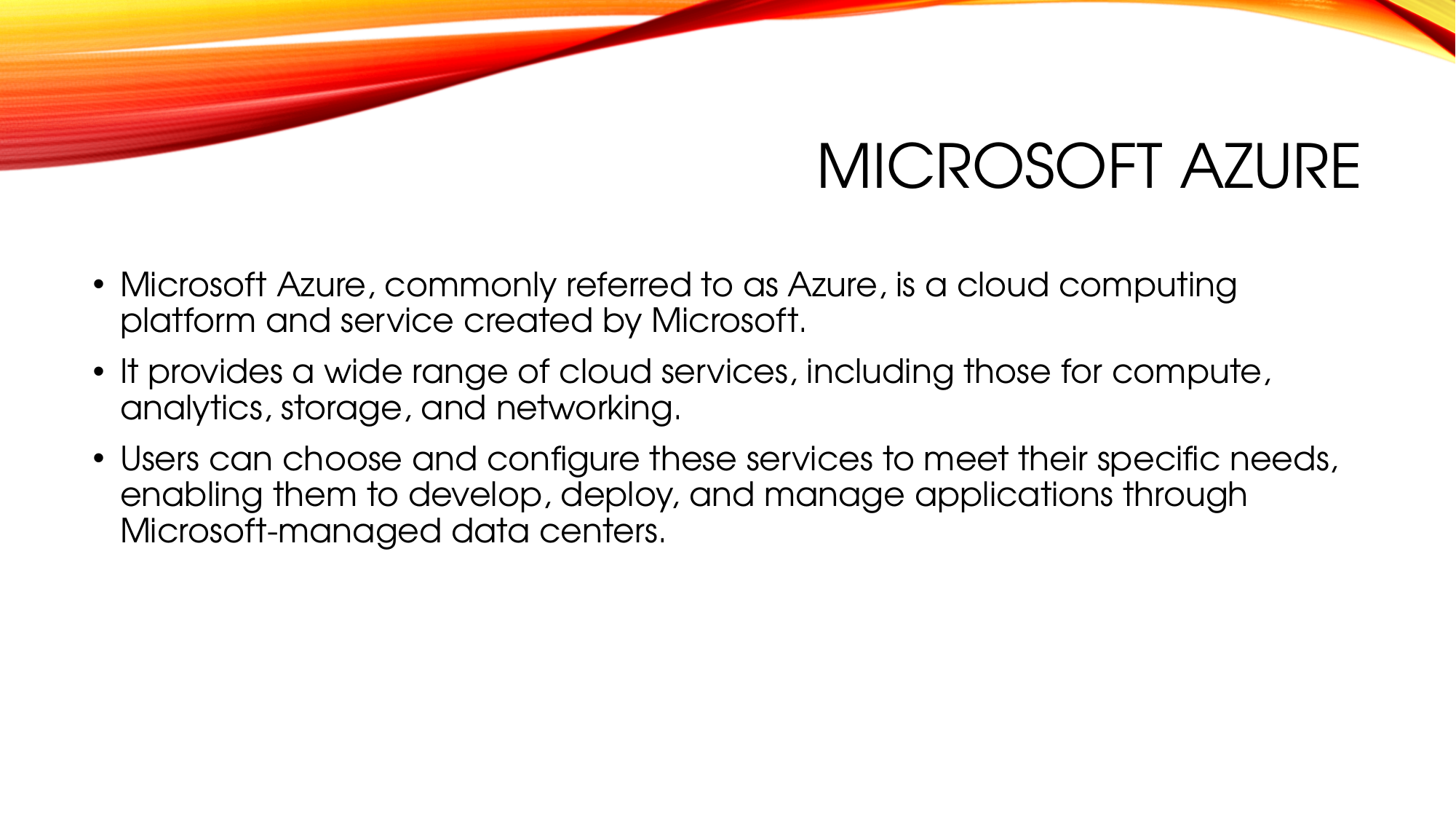

# Microsoft Azure
Microsoft Azure, commonly referred to as Azure, is a cloud computing platform and service created by Microsoft.
It provides a wide range of cloud services, including those for compute, analytics, storage, and networking.
Users can choose and configure these services to meet their specific needs, enabling them to develop, deploy, and manage applications through Microsoft-managed data centers.